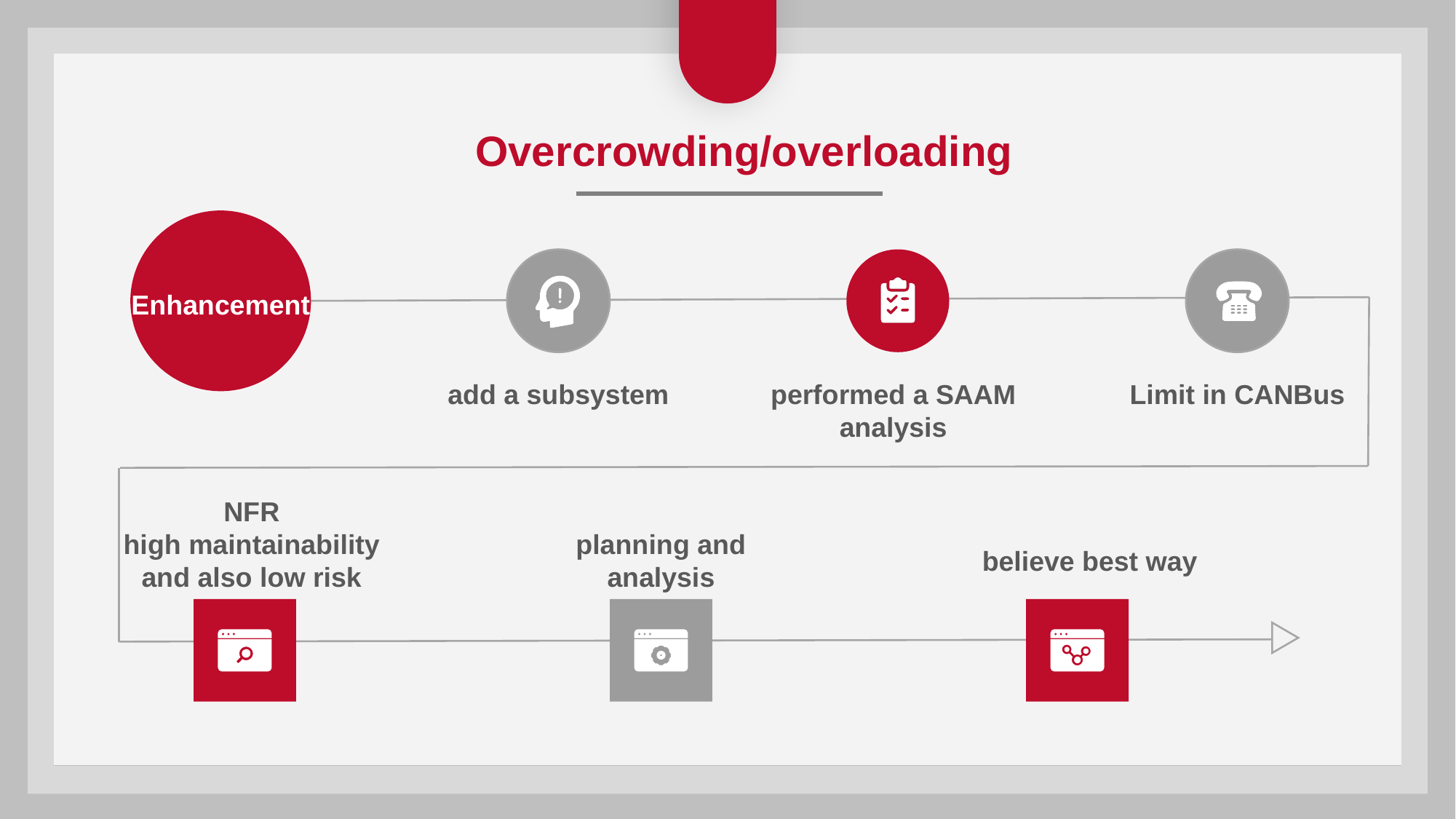

Overcrowding/overloading

Enhancement

performed a SAAM analysis
add a subsystem
Limit in CANBus
NFR
high maintainability and also low risk
planning and analysis
 believe best way